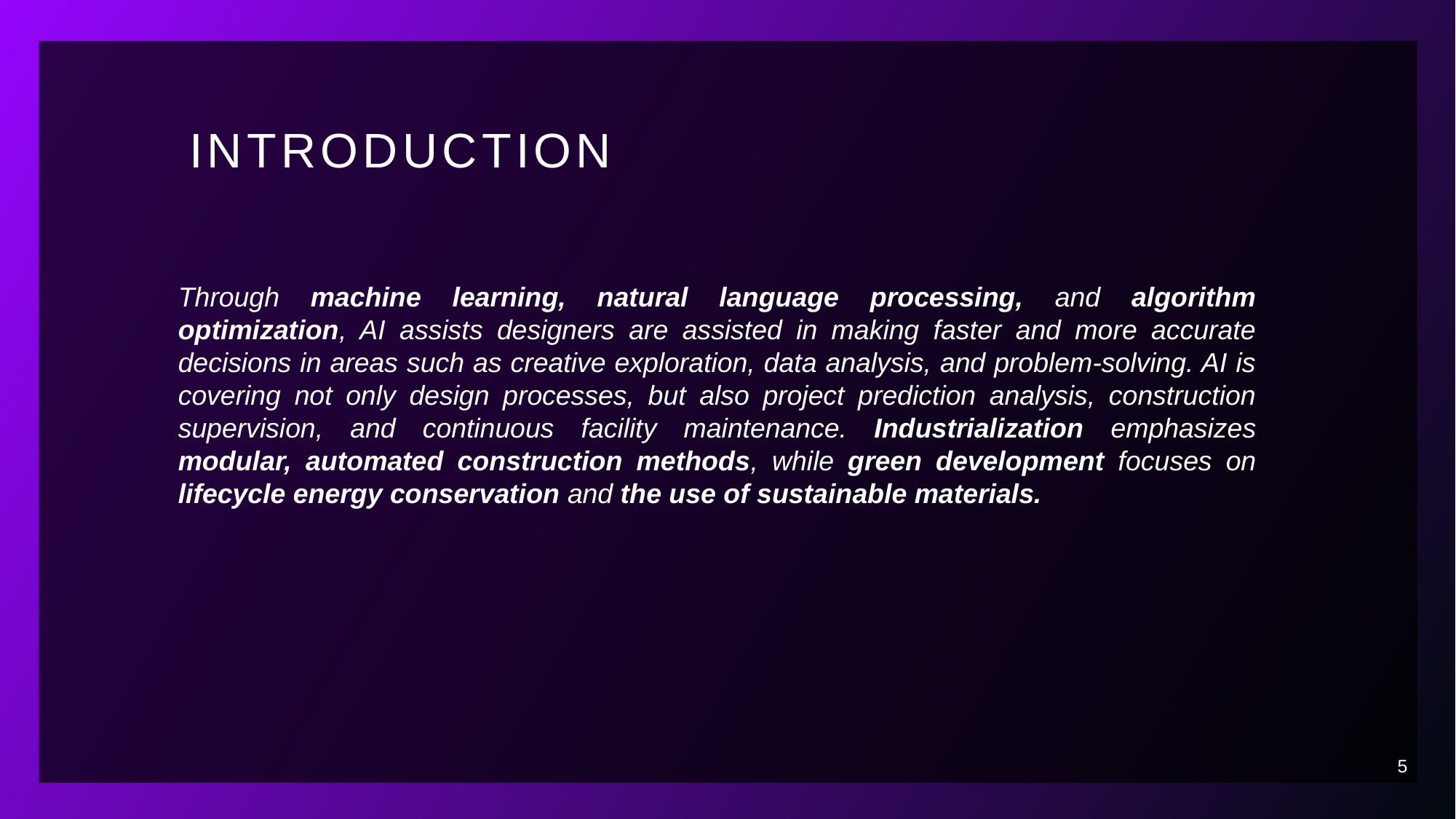

# Introduction

Through machine learning, natural language processing, and algorithm optimization, AI assists designers are assisted in making faster and more accurate decisions in areas such as creative exploration, data analysis, and problem-solving. AI is covering not only design processes, but also project prediction analysis, construction supervision, and continuous facility maintenance. Industrialization emphasizes modular, automated construction methods, while green development focuses on lifecycle energy conservation and the use of sustainable materials.
5